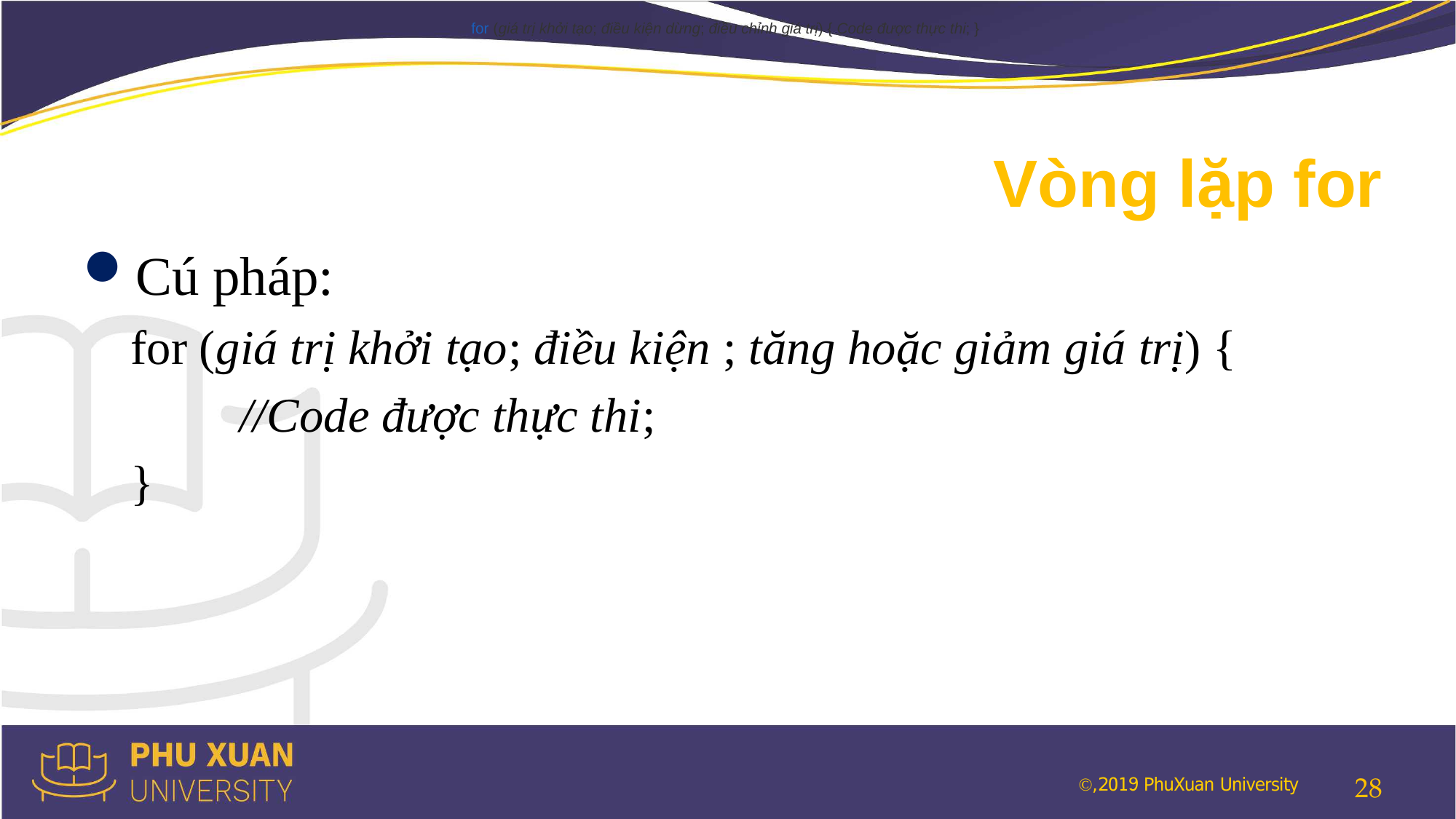

for (giá trị khởi tạo; điều kiện dừng; điều chỉnh giá trị) { Code được thực thi; }
# Vòng lặp for
Cú pháp:
for (giá trị khởi tạo; điều kiện ; tăng hoặc giảm giá trị) {
	//Code được thực thi;
}
28